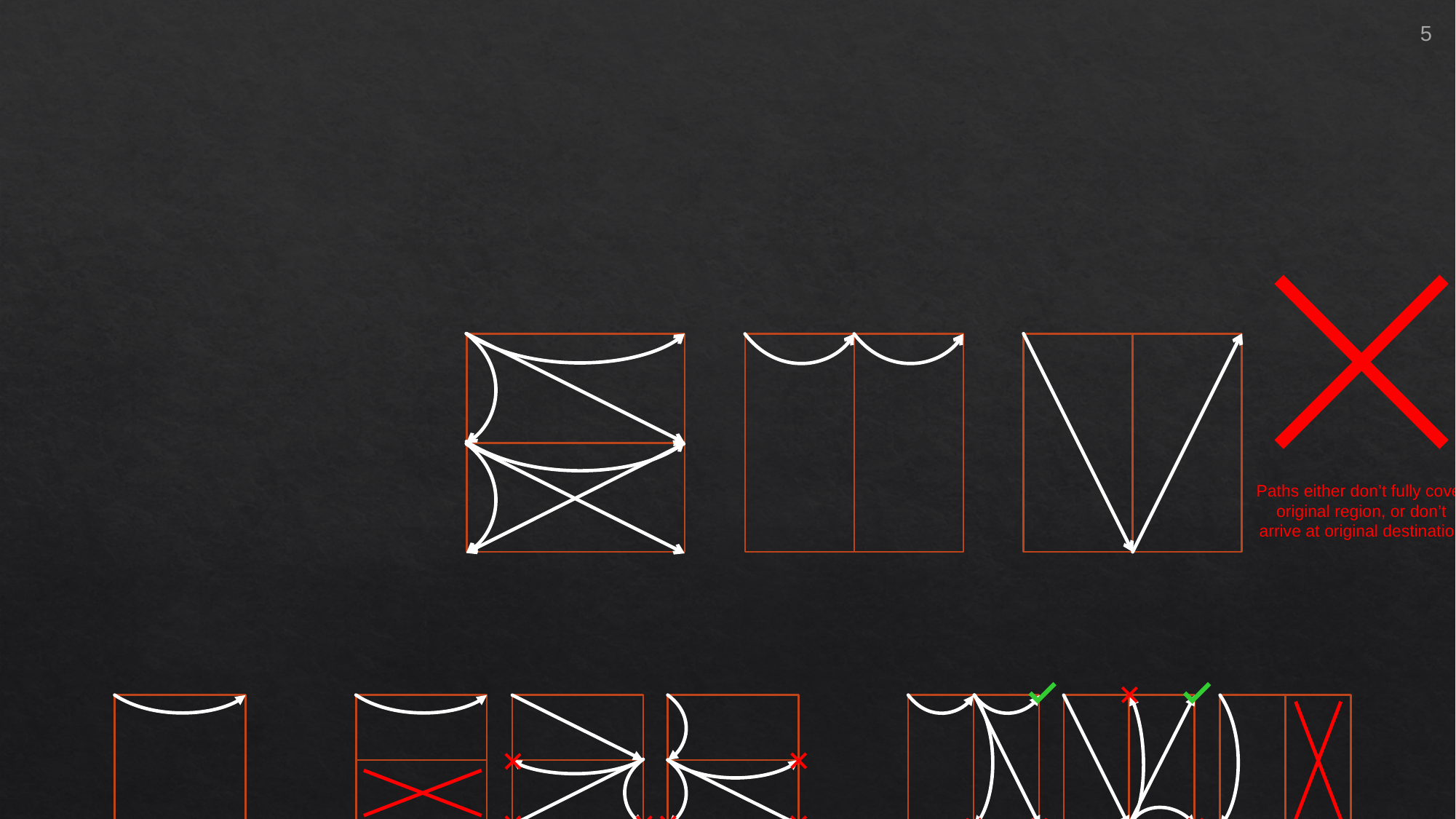

5
#

Paths either don’t fully cover original region, or don’t arrive at original destination